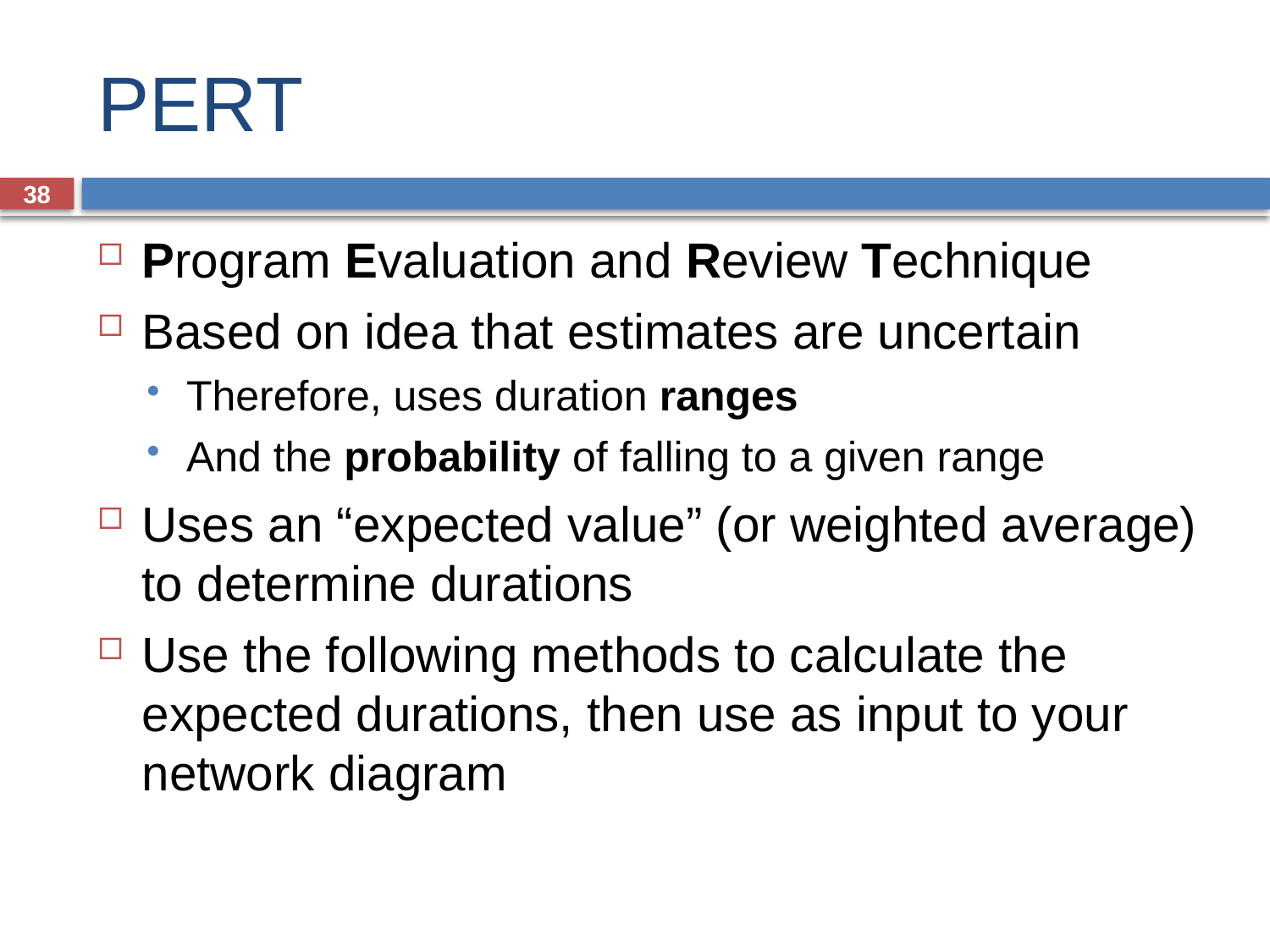

# PERT
38
Program Evaluation and Review Technique
Based on idea that estimates are uncertain
Therefore, uses duration ranges
And the probability of falling to a given range
Uses an “expected value” (or weighted average) to determine durations
Use the following methods to calculate the expected durations, then use as input to your network diagram